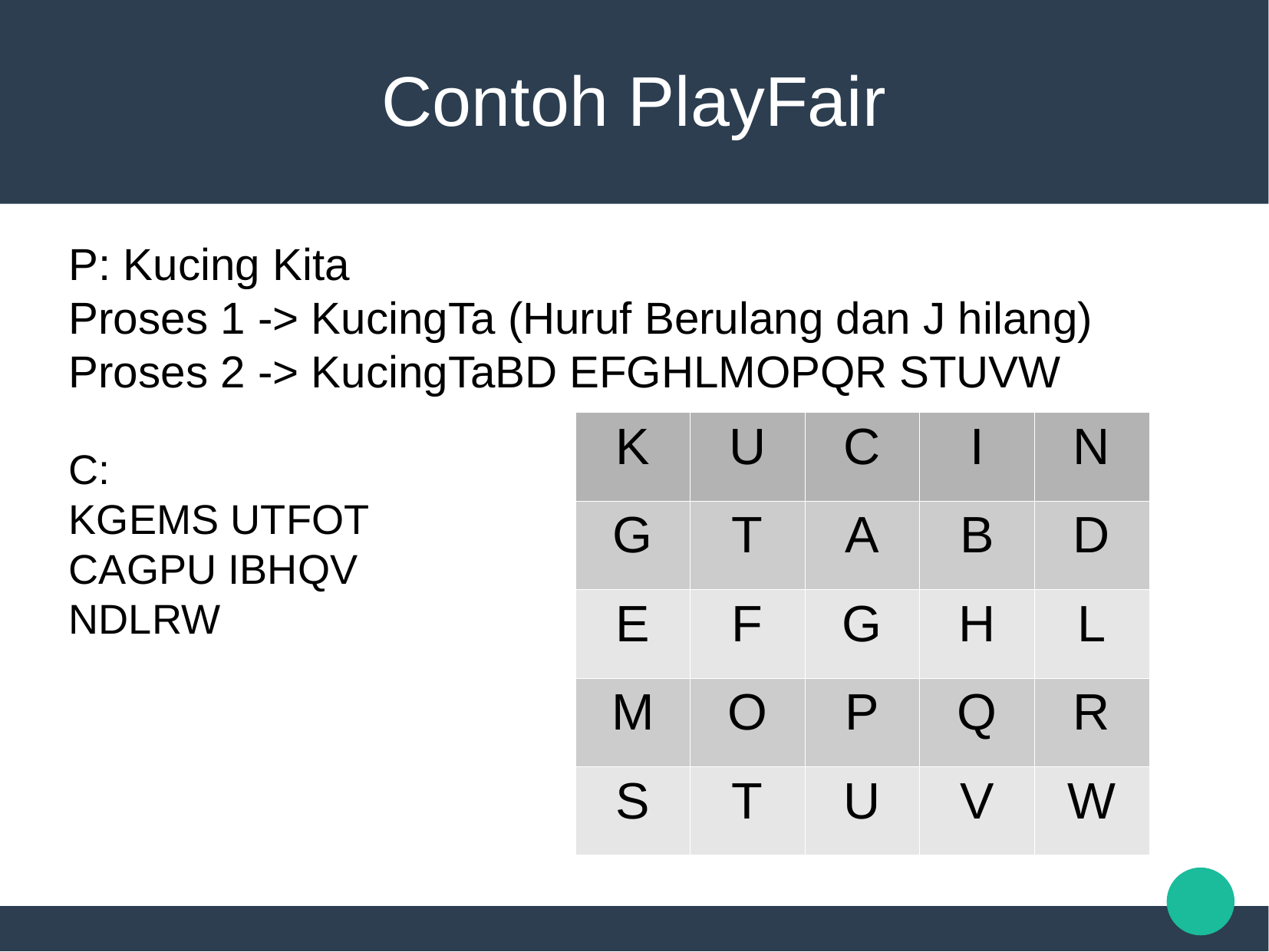

Contoh PlayFair
P: Kucing Kita
Proses 1 -> KucingTa (Huruf Berulang dan J hilang)
Proses 2 -> KucingTaBD EFGHLMOPQR STUVW
| K | U | C | I | N |
| --- | --- | --- | --- | --- |
| G | T | A | B | D |
| E | F | G | H | L |
| M | O | P | Q | R |
| S | T | U | V | W |
C:
KGEMS UTFOT CAGPU IBHQV NDLRW